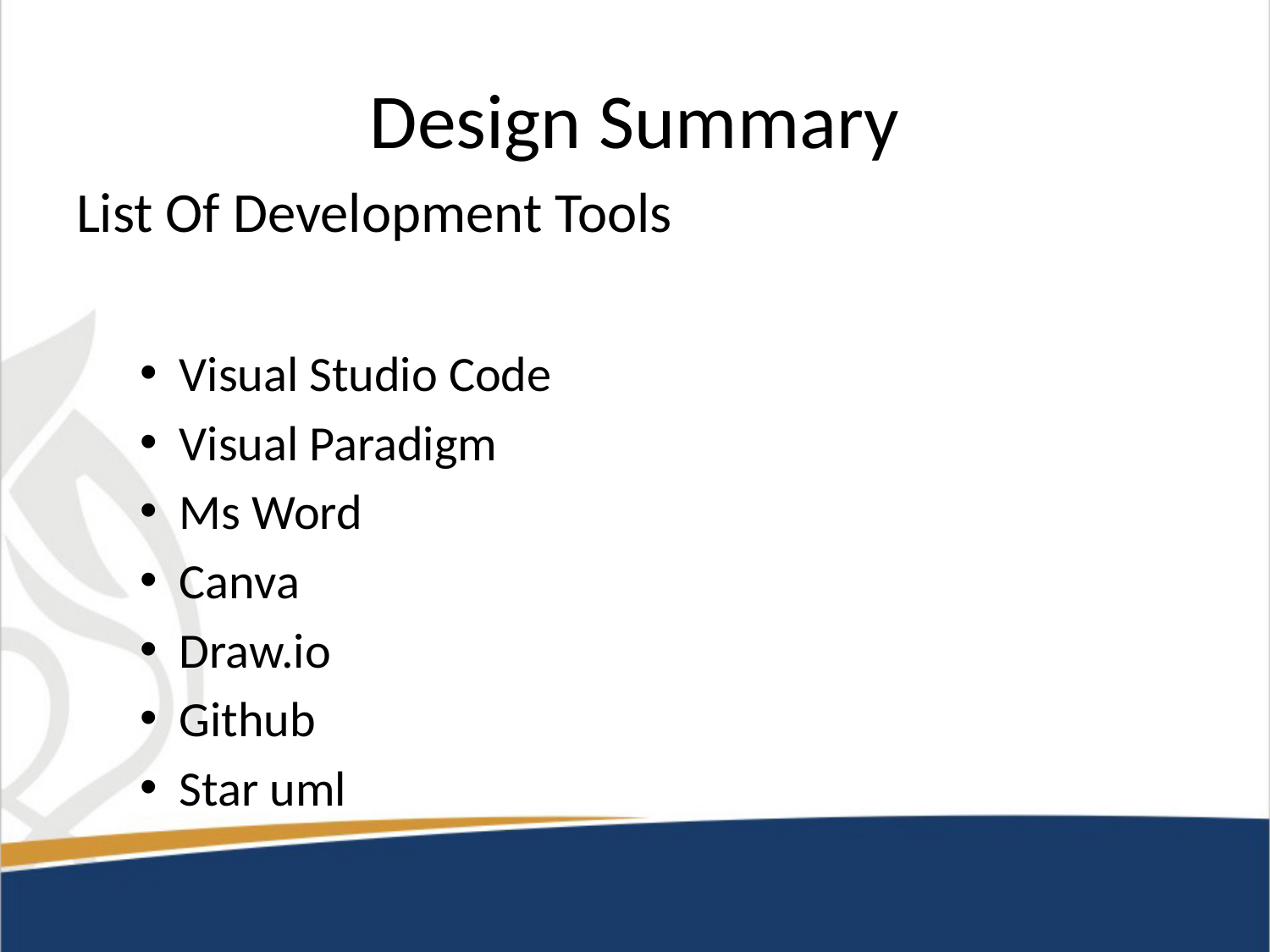

# Design Summary
List Of Development Tools

Visual Studio Code
Visual Paradigm
Ms Word
Canva
Draw.io
Github
Star uml